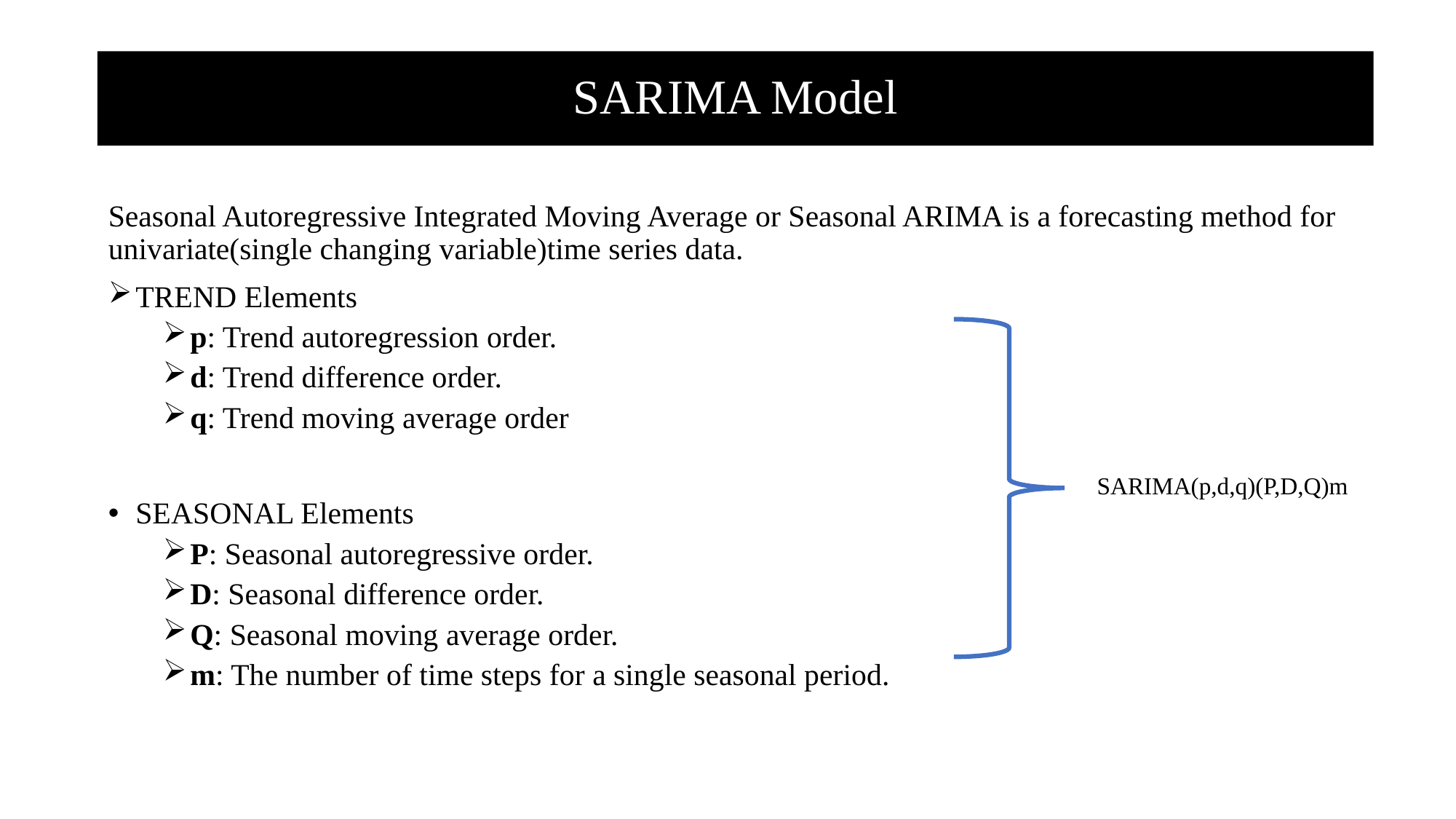

# SARIMA Model
Seasonal Autoregressive Integrated Moving Average or Seasonal ARIMA is a forecasting method for univariate(single changing variable)time series data.
TREND Elements
p: Trend autoregression order.
d: Trend difference order.
q: Trend moving average order

SEASONAL Elements
P: Seasonal autoregressive order.
D: Seasonal difference order.
Q: Seasonal moving average order.
m: The number of time steps for a single seasonal period.

SARIMA(p,d,q)(P,D,Q)m